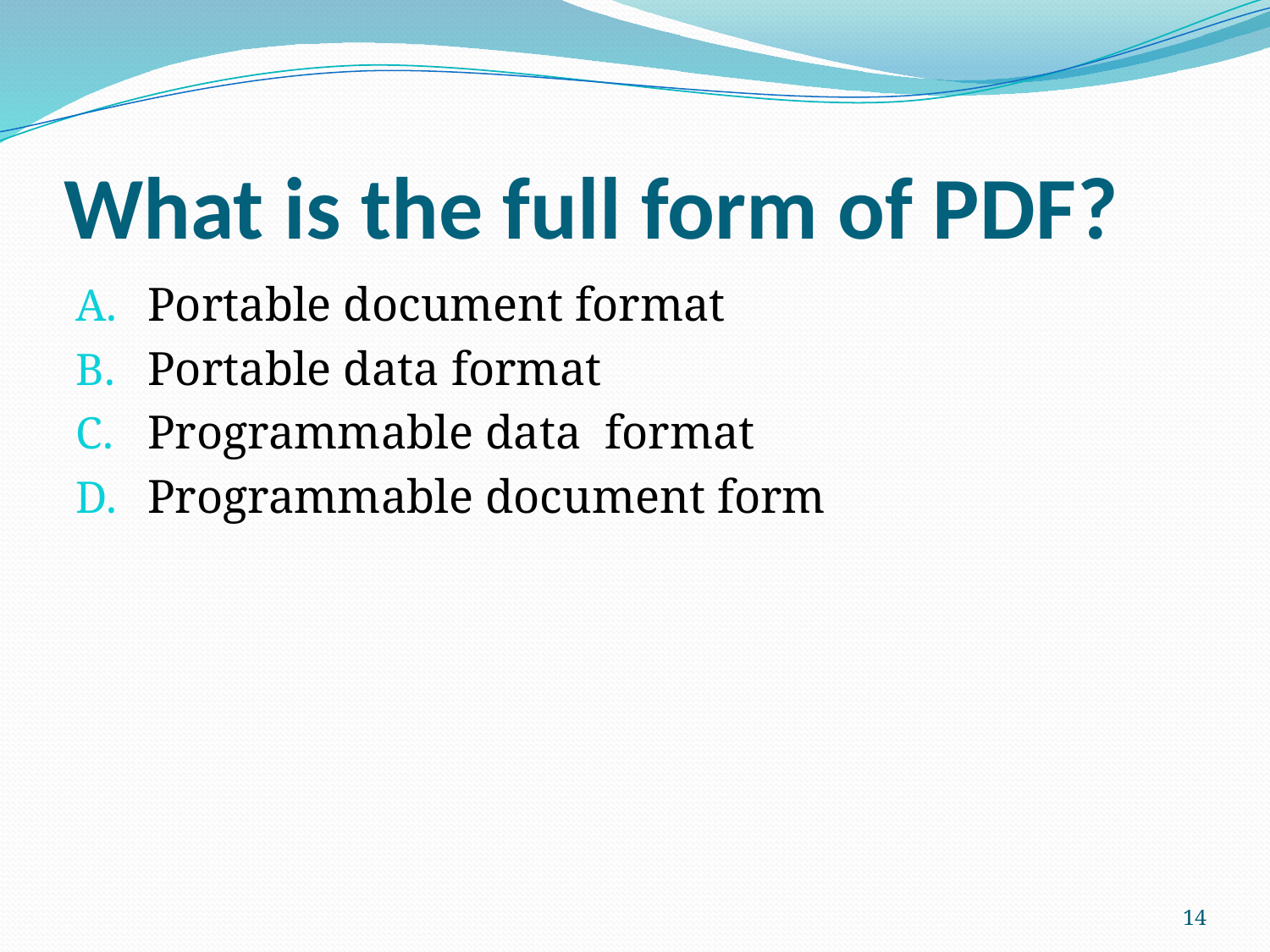

# What is the full form of PDF?
Portable document format
Portable data format
Programmable data  format
Programmable document form
14